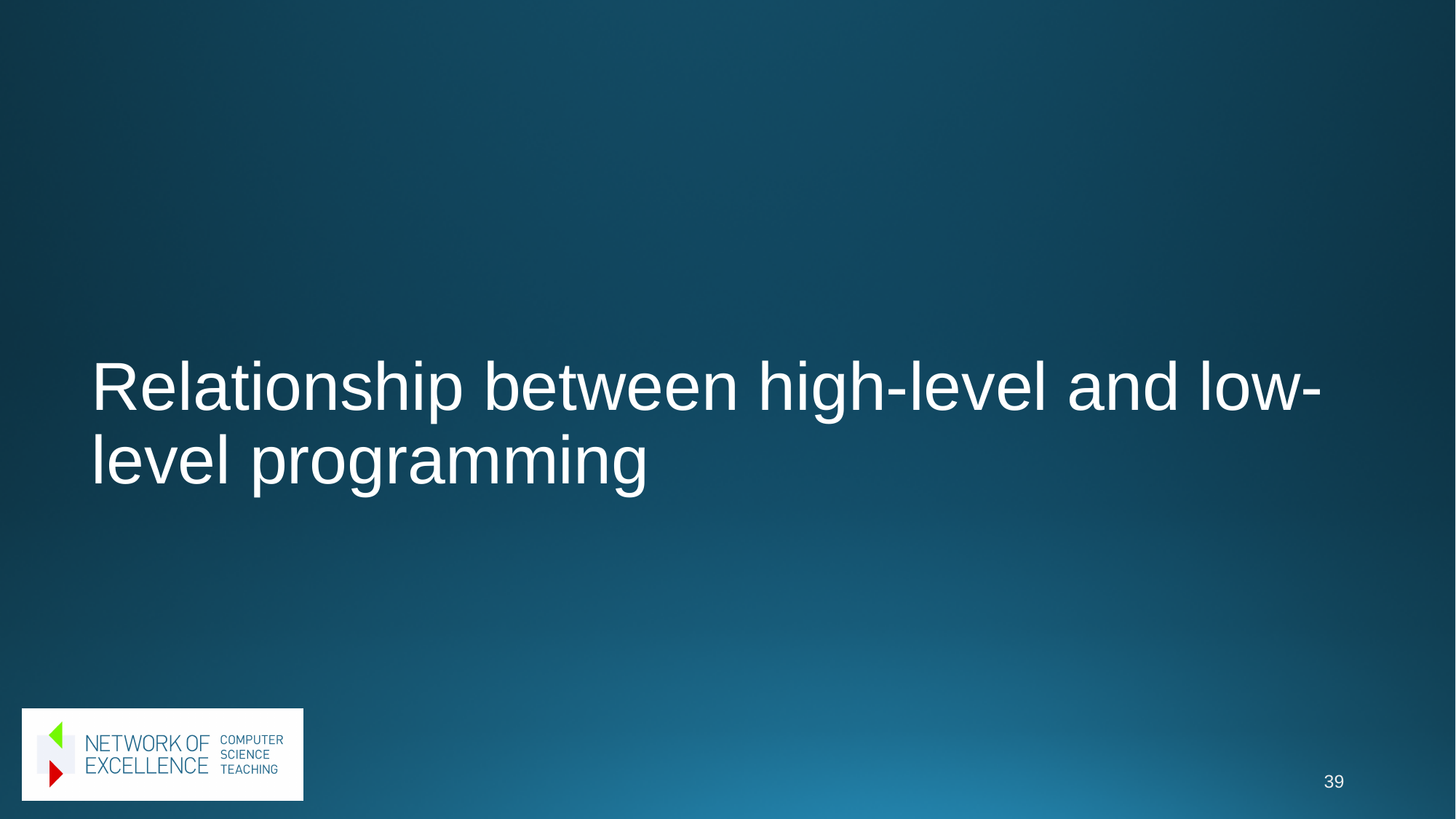

# Relationship between high-level and low-level programming
39